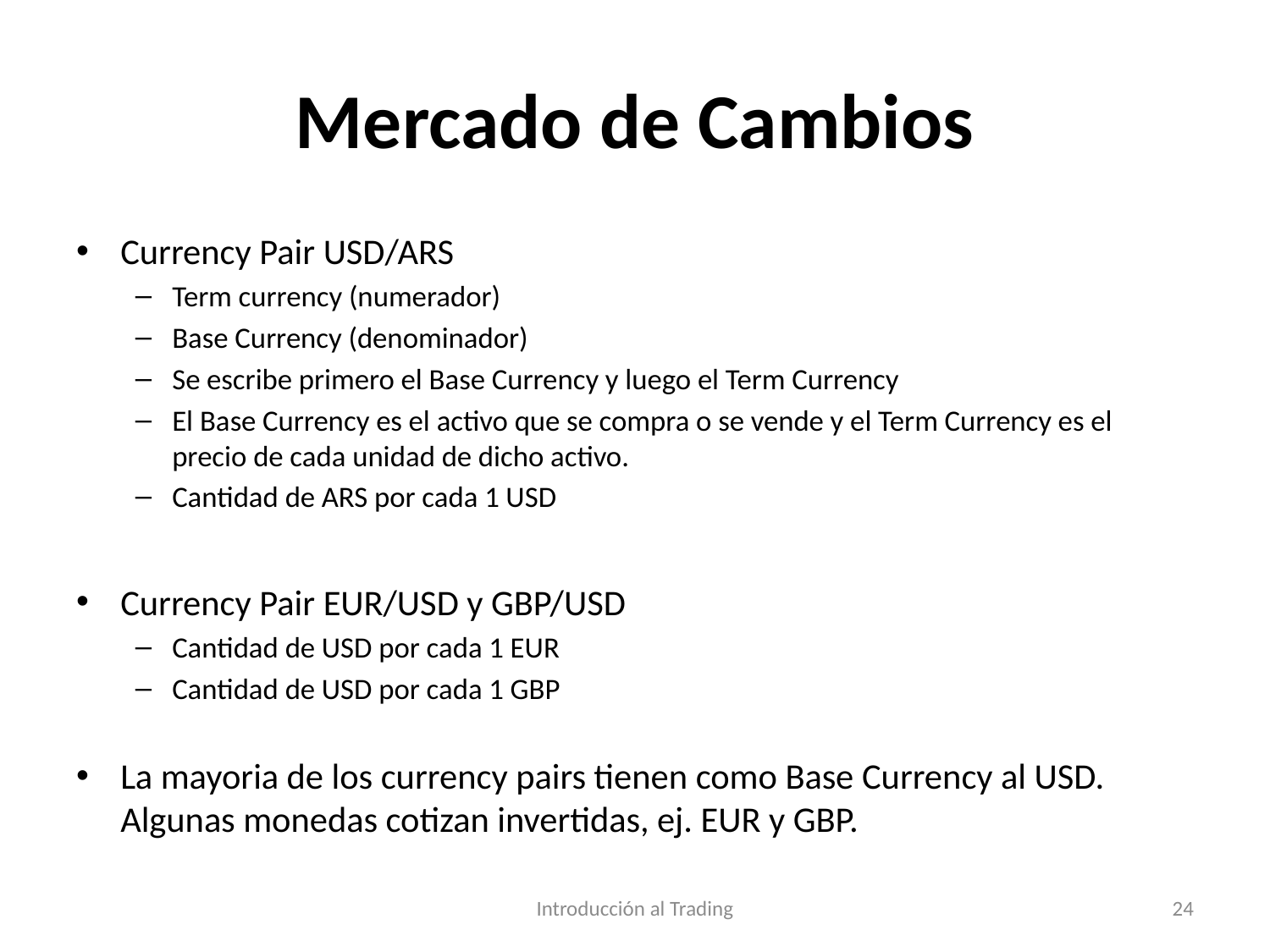

# Mercado de Cambios
Currency Pair USD/ARS
Term currency (numerador)
Base Currency (denominador)
Se escribe primero el Base Currency y luego el Term Currency
El Base Currency es el activo que se compra o se vende y el Term Currency es el precio de cada unidad de dicho activo.
Cantidad de ARS por cada 1 USD

Currency Pair EUR/USD y GBP/USD
Cantidad de USD por cada 1 EUR
Cantidad de USD por cada 1 GBP

La mayoria de los currency pairs tienen como Base Currency al USD. Algunas monedas cotizan invertidas, ej. EUR y GBP.

Introducción al Trading
24